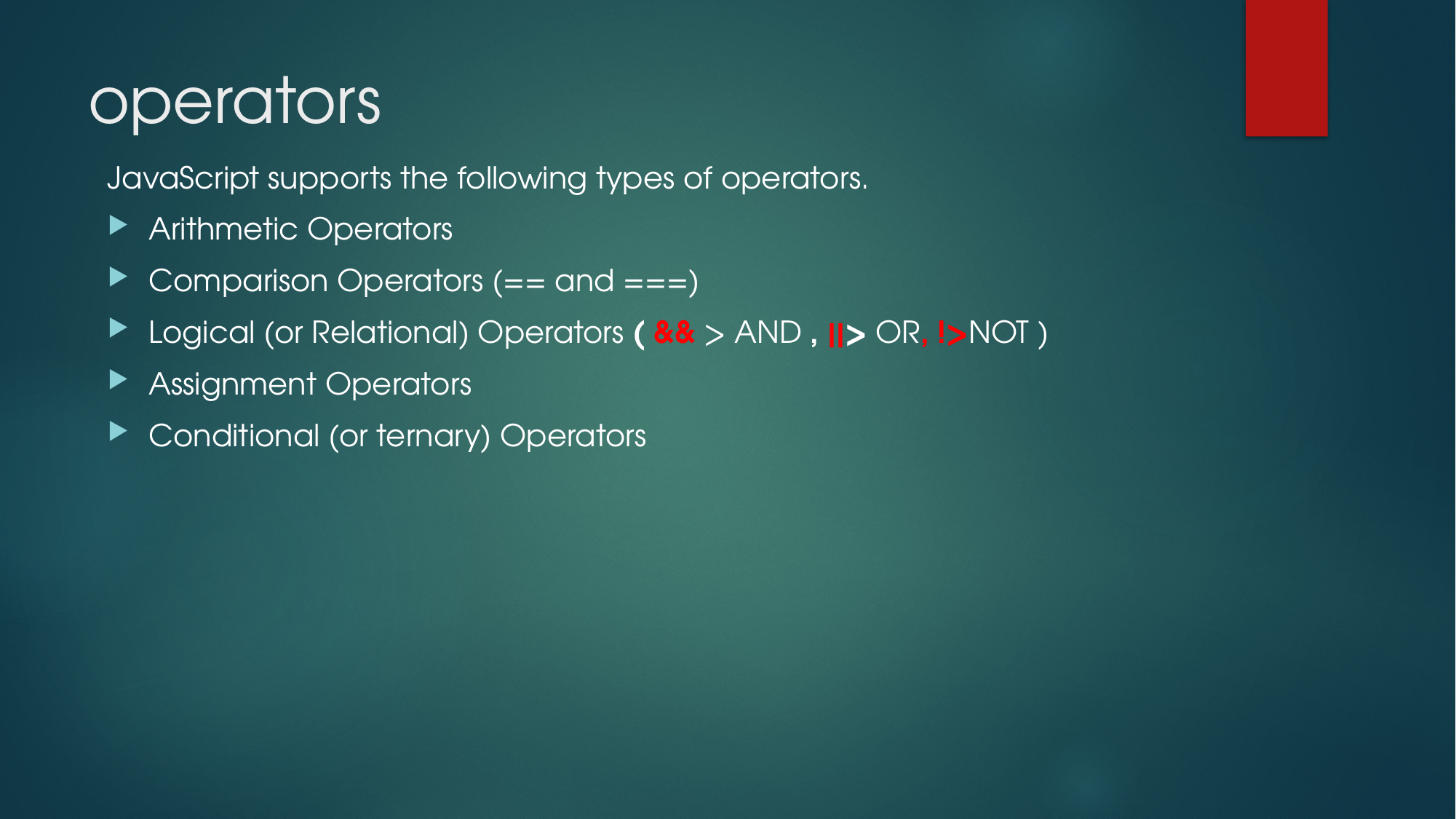

# operators
JavaScript supports the following types of operators.
Arithmetic Operators
Comparison Operators (== and ===)
Logical (or Relational) Operators ( && > AND , ||> OR, !>NOT )
Assignment Operators
Conditional (or ternary) Operators